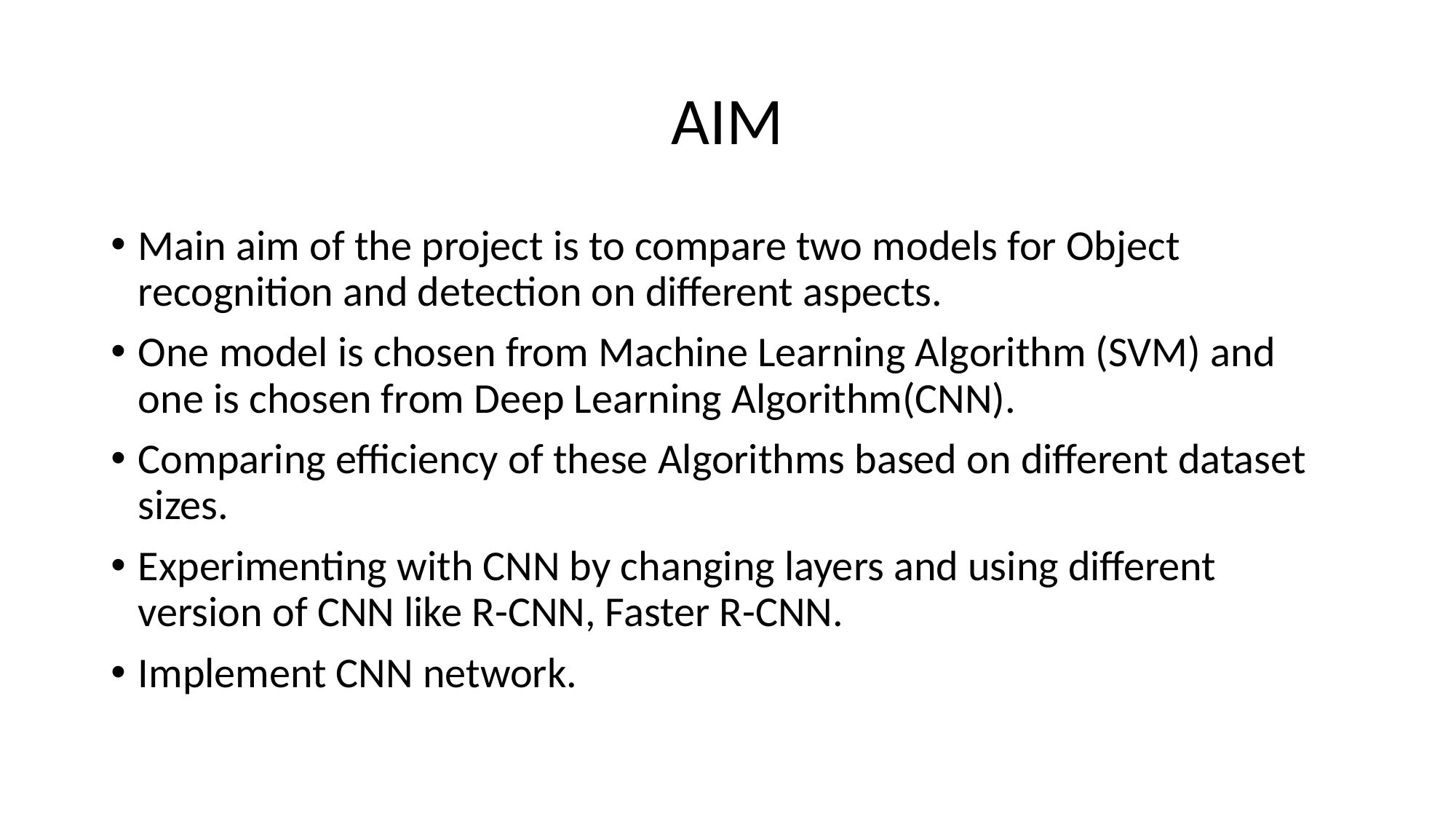

# AIM
Main aim of the project is to compare two models for Object recognition and detection on different aspects.
One model is chosen from Machine Learning Algorithm (SVM) and one is chosen from Deep Learning Algorithm(CNN).
Comparing efficiency of these Algorithms based on different dataset sizes.
Experimenting with CNN by changing layers and using different version of CNN like R-CNN, Faster R-CNN.
Implement CNN network.